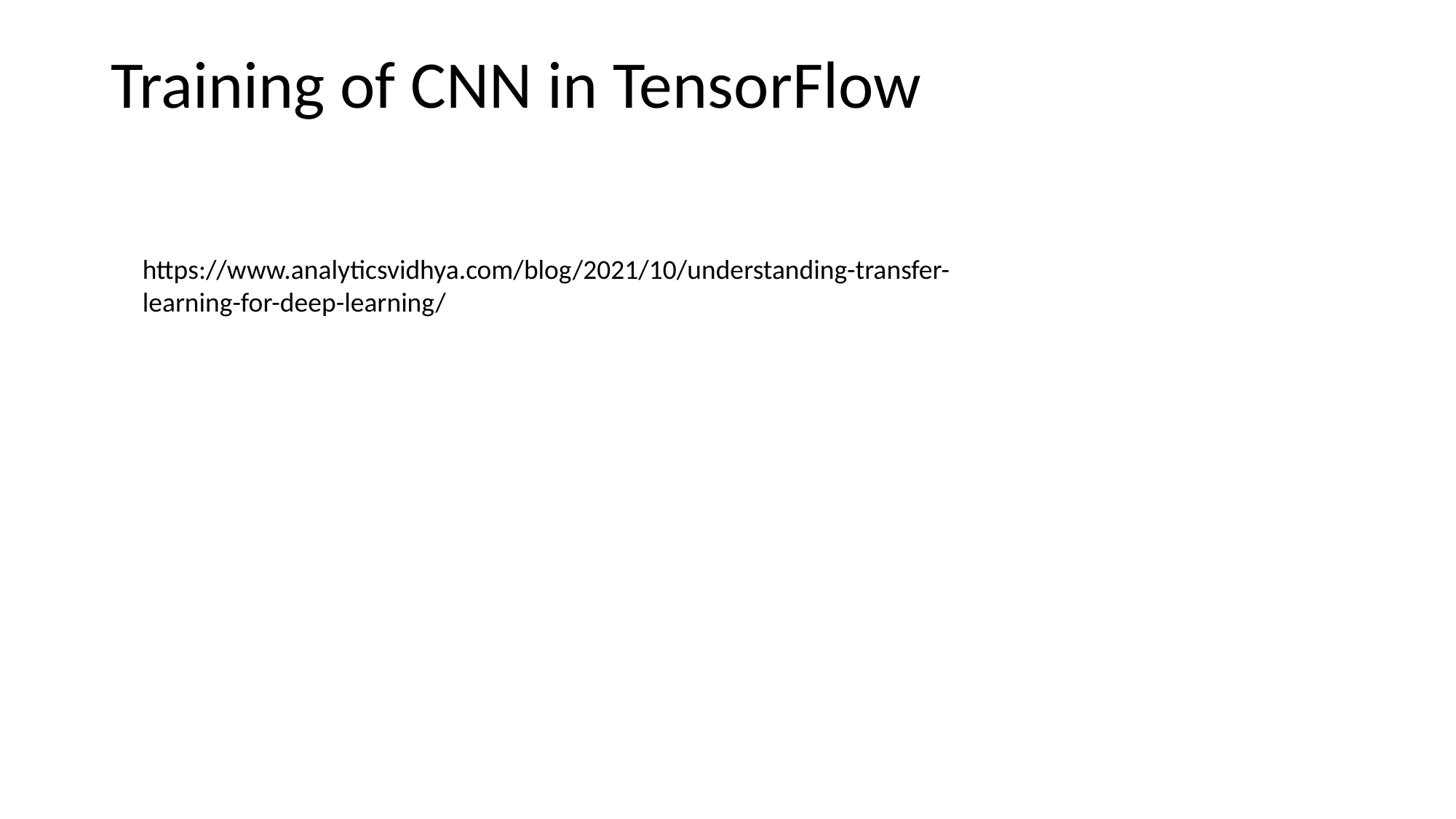

# Training of CNN in TensorFlow

https://www.analyticsvidhya.com/blog/2021/10/understanding-transfer-learning-for-deep-learning/